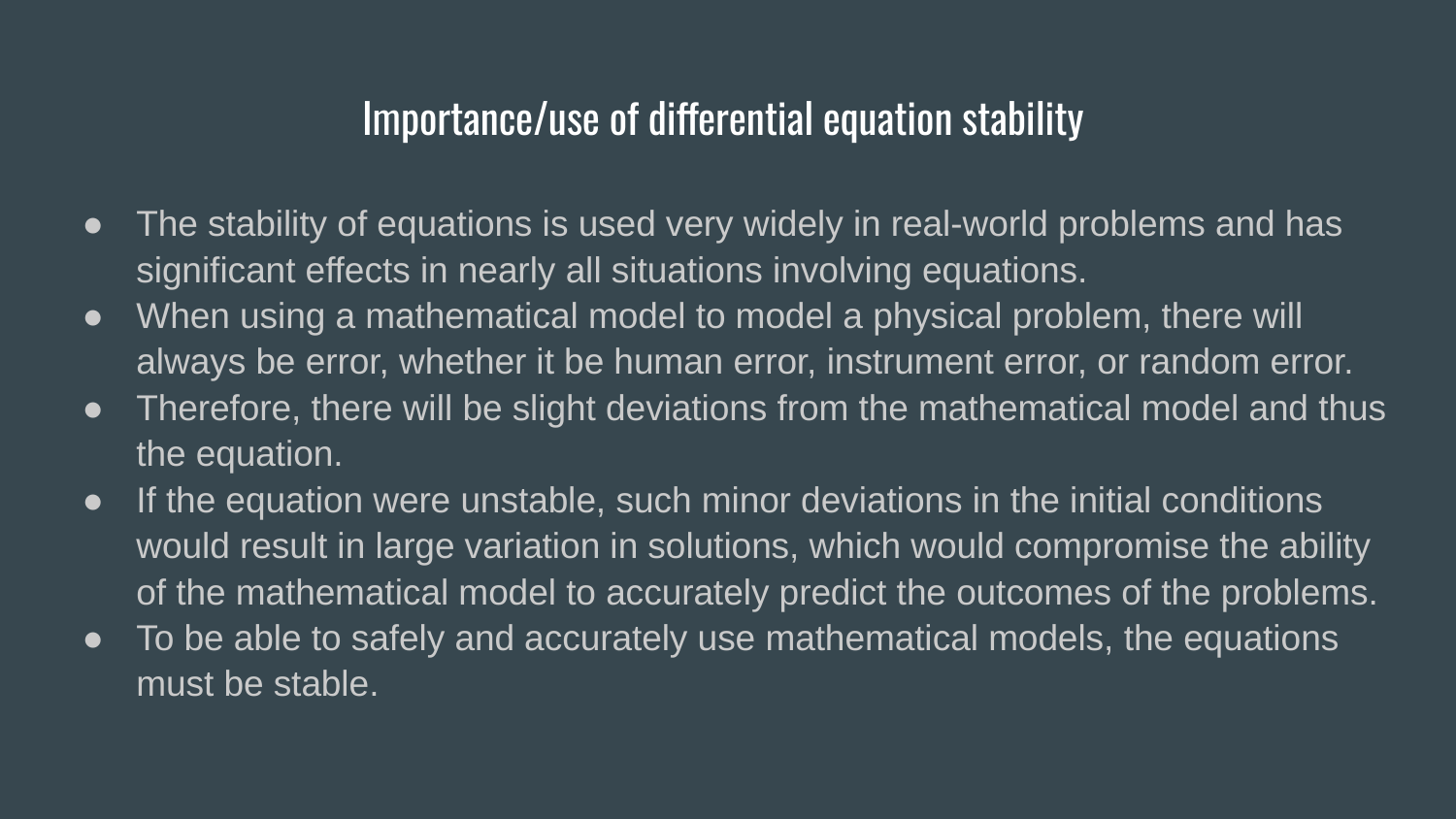

# Importance/use of differential equation stability
The stability of equations is used very widely in real-world problems and has significant effects in nearly all situations involving equations.
When using a mathematical model to model a physical problem, there will always be error, whether it be human error, instrument error, or random error.
Therefore, there will be slight deviations from the mathematical model and thus the equation.
If the equation were unstable, such minor deviations in the initial conditions would result in large variation in solutions, which would compromise the ability of the mathematical model to accurately predict the outcomes of the problems.
To be able to safely and accurately use mathematical models, the equations must be stable.